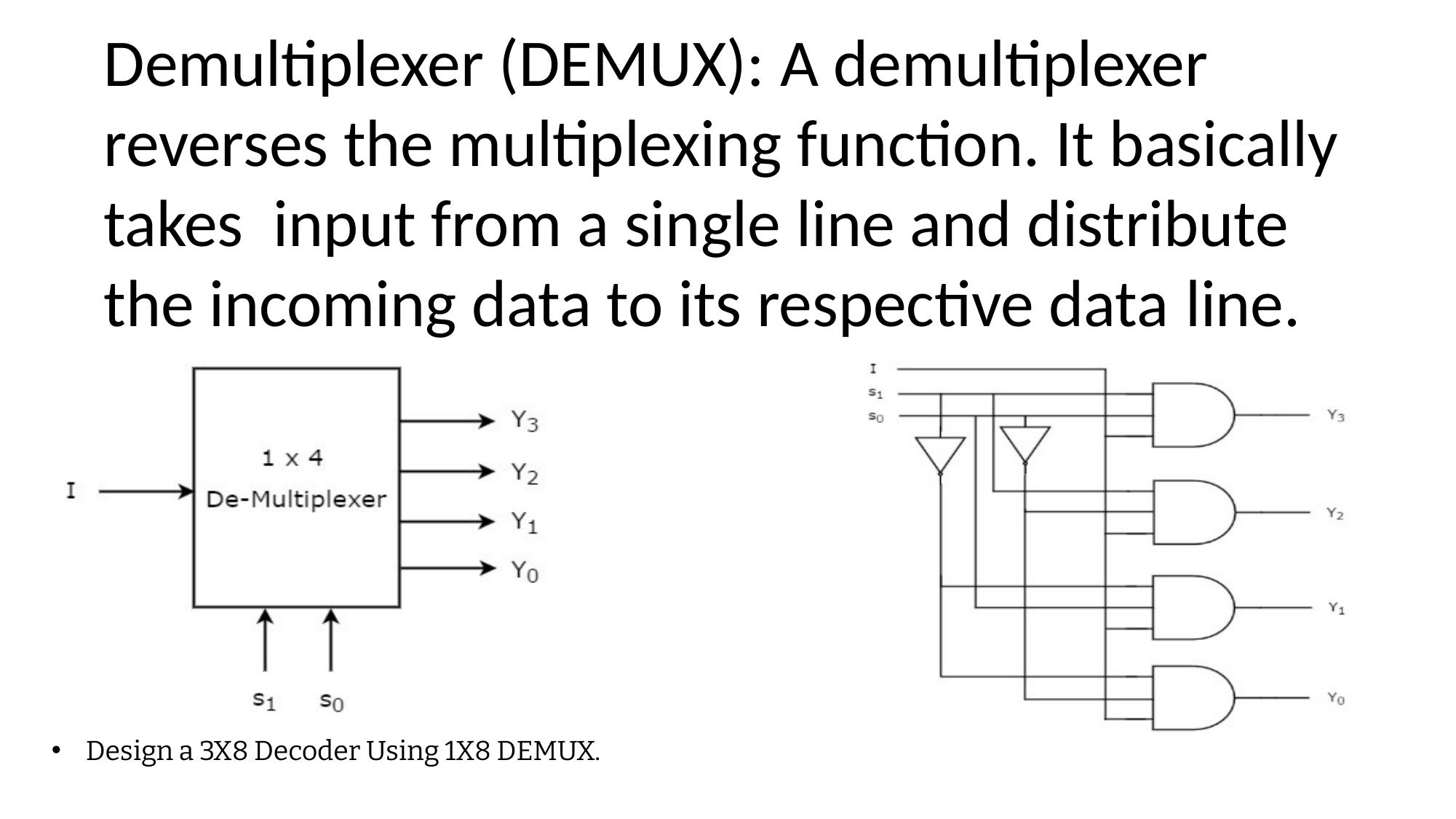

# Demultiplexer (DEMUX): A demultiplexer reverses the multiplexing function. It basically takes  input from a single line and distribute the incoming data to its respective data line.

Design a 3X8 Decoder Using 1X8 DEMUX.